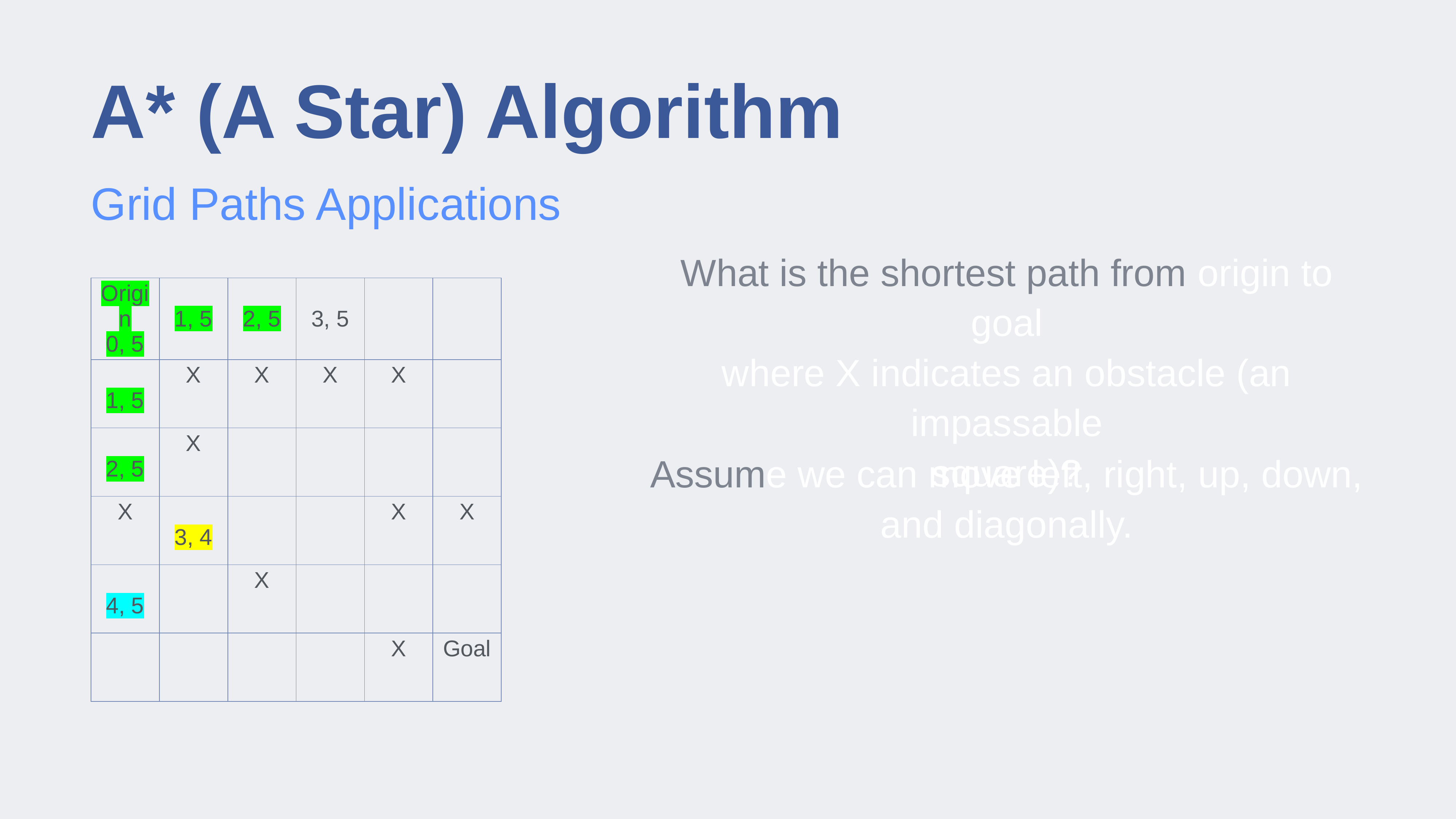

# A* (A Star) Algorithm
Grid Paths Applications
| Origin 0, 5 | 1, 5 | 2, 5 | 3, 5 |  |  |
| --- | --- | --- | --- | --- | --- |
| 1, 5 | X | X | X | X |  |
| 2, 5 | X |  |  |  |  |
| X | 3, 4 |  |  | X | X |
| 4, 5 |  | X |  |  |  |
|  |  |  |  | X | Goal |
What is the shortest path from origin to goal
where X indicates an obstacle (an impassable
square)?
Assume we can move left, right, up, down, and diagonally.